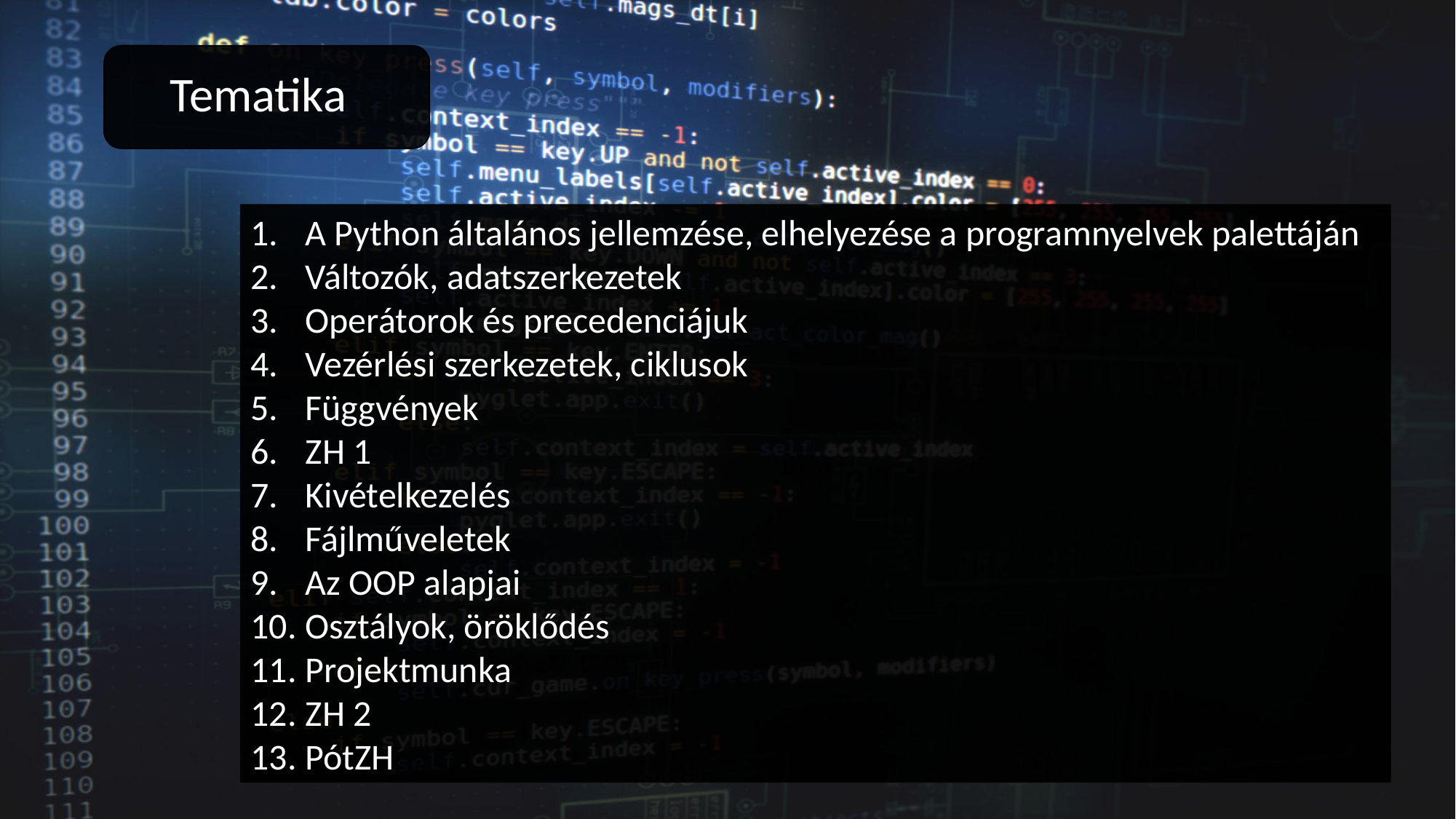

Tematika
A Python általános jellemzése, elhelyezése a programnyelvek palettáján
Változók, adatszerkezetek
Operátorok és precedenciájuk
Vezérlési szerkezetek, ciklusok
Függvények
ZH 1
Kivételkezelés
Fájlműveletek
Az OOP alapjai
Osztályok, öröklődés
Projektmunka
ZH 2
PótZH